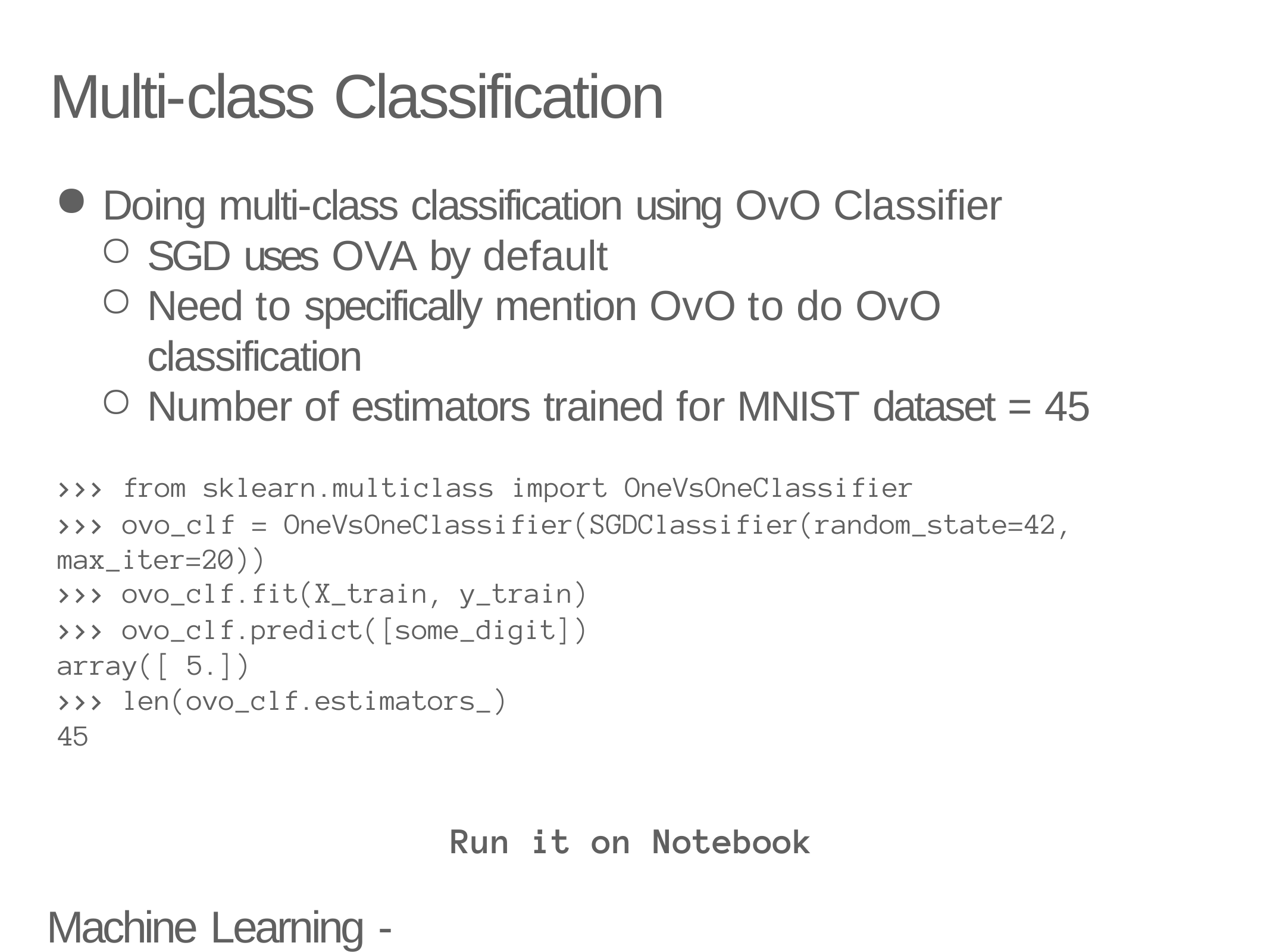

# Multi-class Classification
Doing multi-class classification using OvO Classifier
SGD uses OVA by default
Need to specifically mention OvO to do OvO classification
Number of estimators trained for MNIST dataset = 45
>>> from sklearn.multiclass import OneVsOneClassifier
>>> ovo_clf = OneVsOneClassifier(SGDClassifier(random_state=42, max_iter=20))
>>> ovo_clf.fit(X_train, y_train)
>>> ovo_clf.predict([some_digit]) array([ 5.])
>>> len(ovo_clf.estimators_) 45
Run it on Notebook
Machine Learning - Classfication